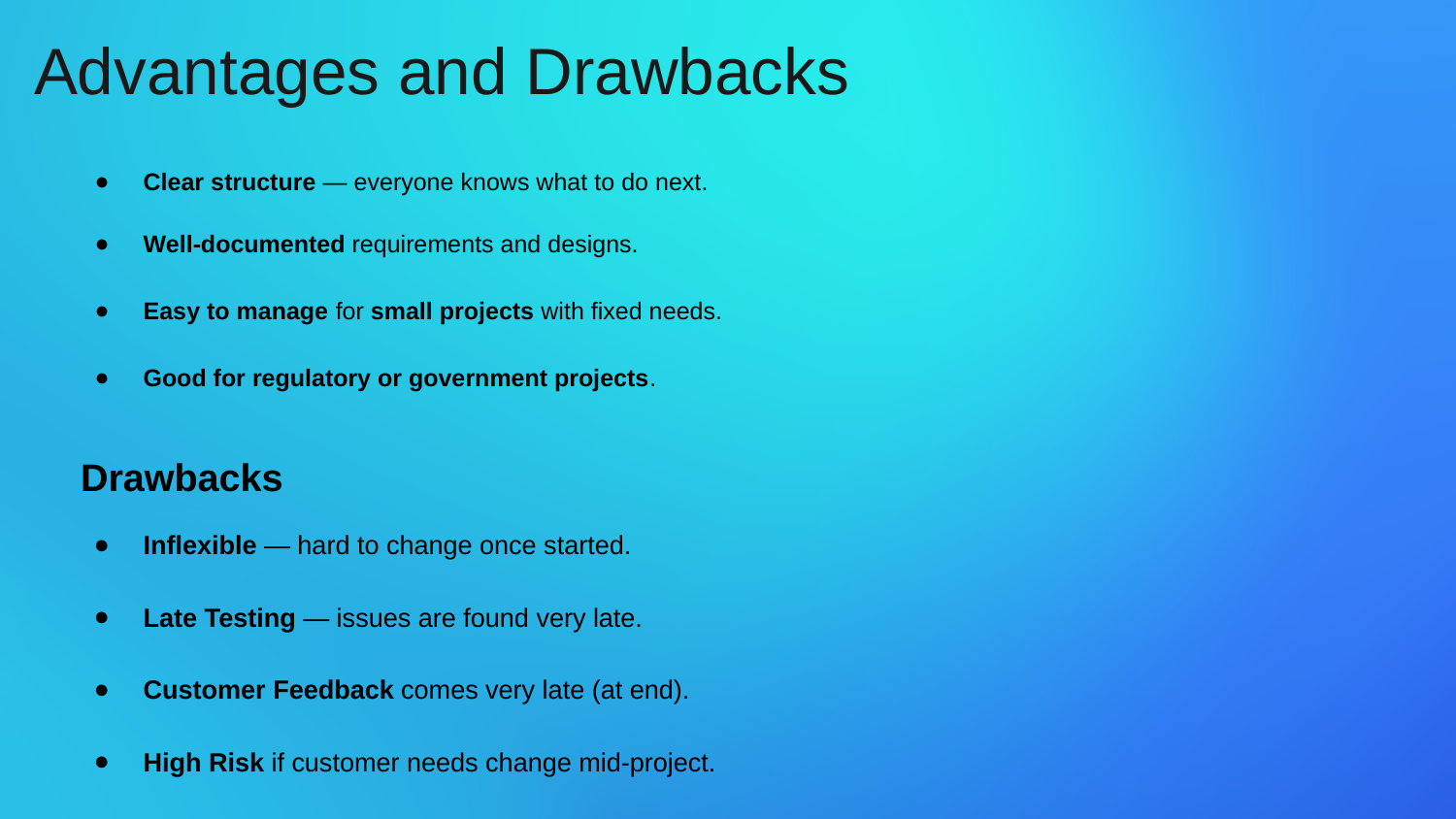

Advantages and Drawbacks
Clear structure — everyone knows what to do next.
Well-documented requirements and designs.
Easy to manage for small projects with fixed needs.
Good for regulatory or government projects.
 Drawbacks
Inflexible — hard to change once started.
Late Testing — issues are found very late.
Customer Feedback comes very late (at end).
High Risk if customer needs change mid-project.